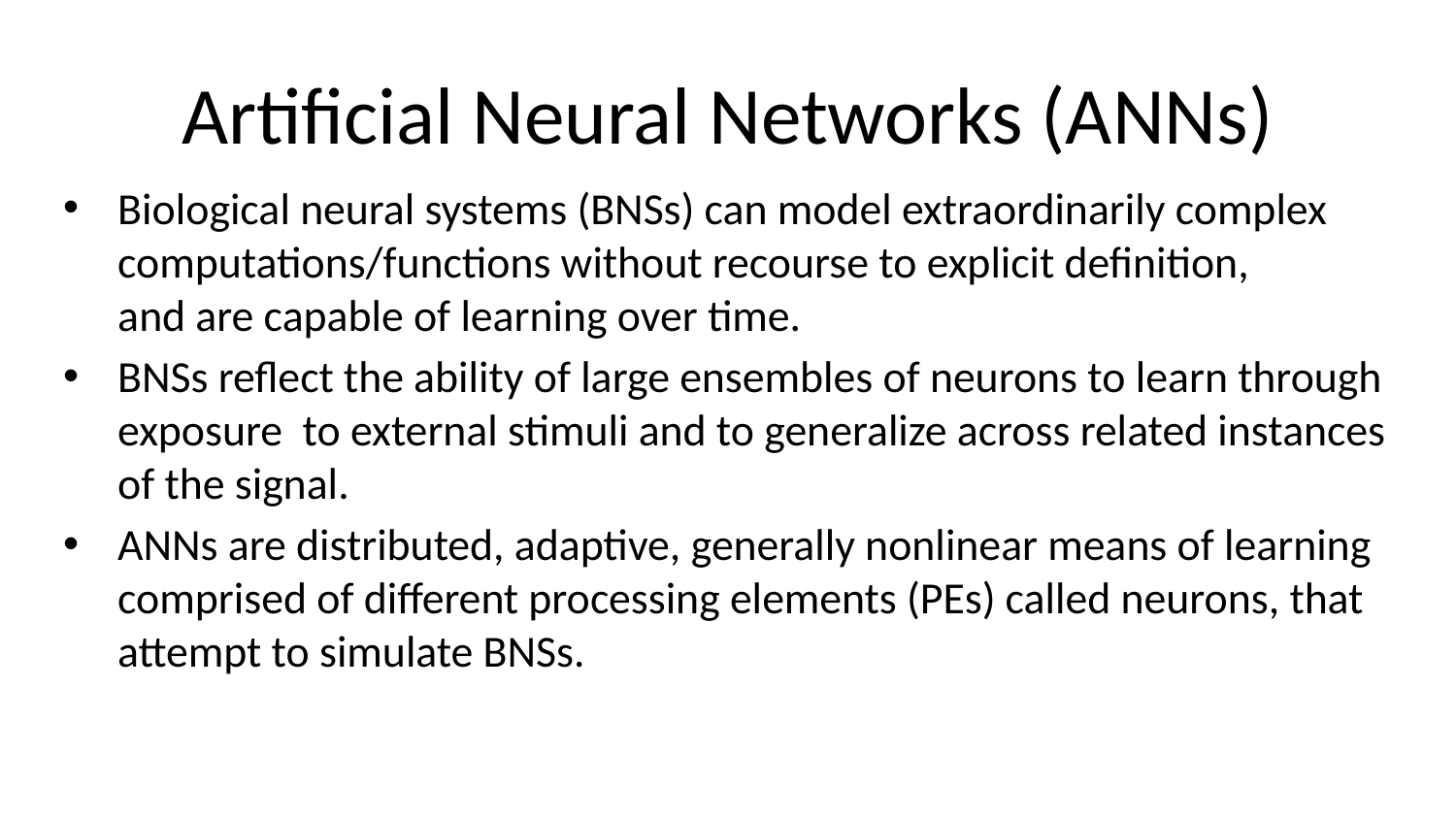

# Artificial Neural Networks (ANNs)
Biological neural systems (BNSs) can model extraordinarily complex computations/functions without recourse to explicit definition,
and are capable of learning over time.
BNSs reflect the ability of large ensembles of neurons to learn through exposure  to external stimuli and to generalize across related instances of the signal.
ANNs are distributed, adaptive, generally nonlinear means of learning comprised of different processing elements (PEs) called neurons, that attempt to simulate BNSs.
3/19